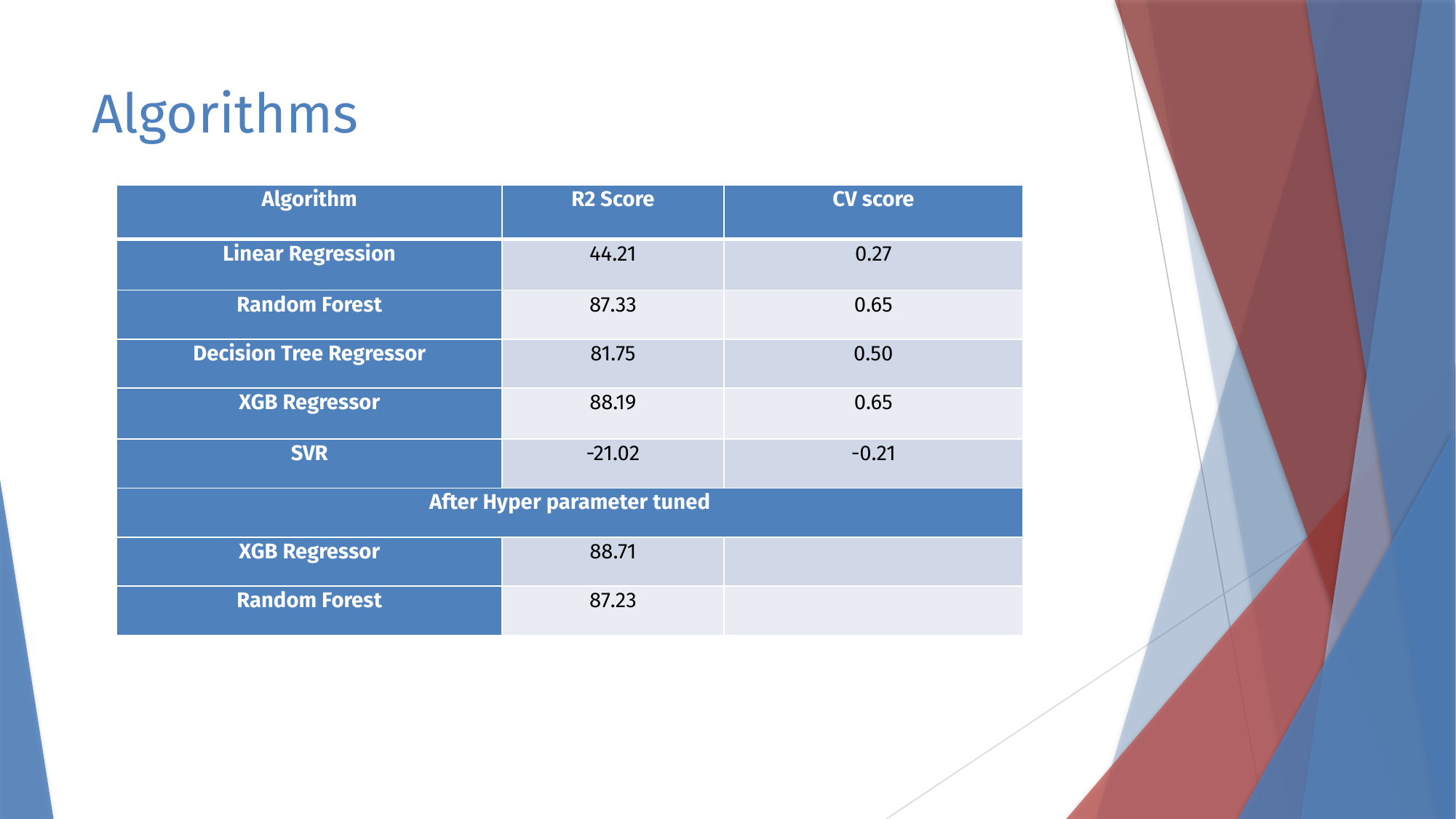

# Algorithms
| Algorithm | R2 Score | CV score |
| --- | --- | --- |
| Linear Regression | 44.21 | 0.27 |
| Random Forest | 87.33 | 0.65 |
| Decision Tree Regressor | 81.75 | 0.50 |
| XGB Regressor | 88.19 | 0.65 |
| SVR | -21.02 | -0.21 |
| After Hyper parameter tuned |  |  |
| XGB Regressor | 88.71 |  |
| Random Forest | 87.23 |  |